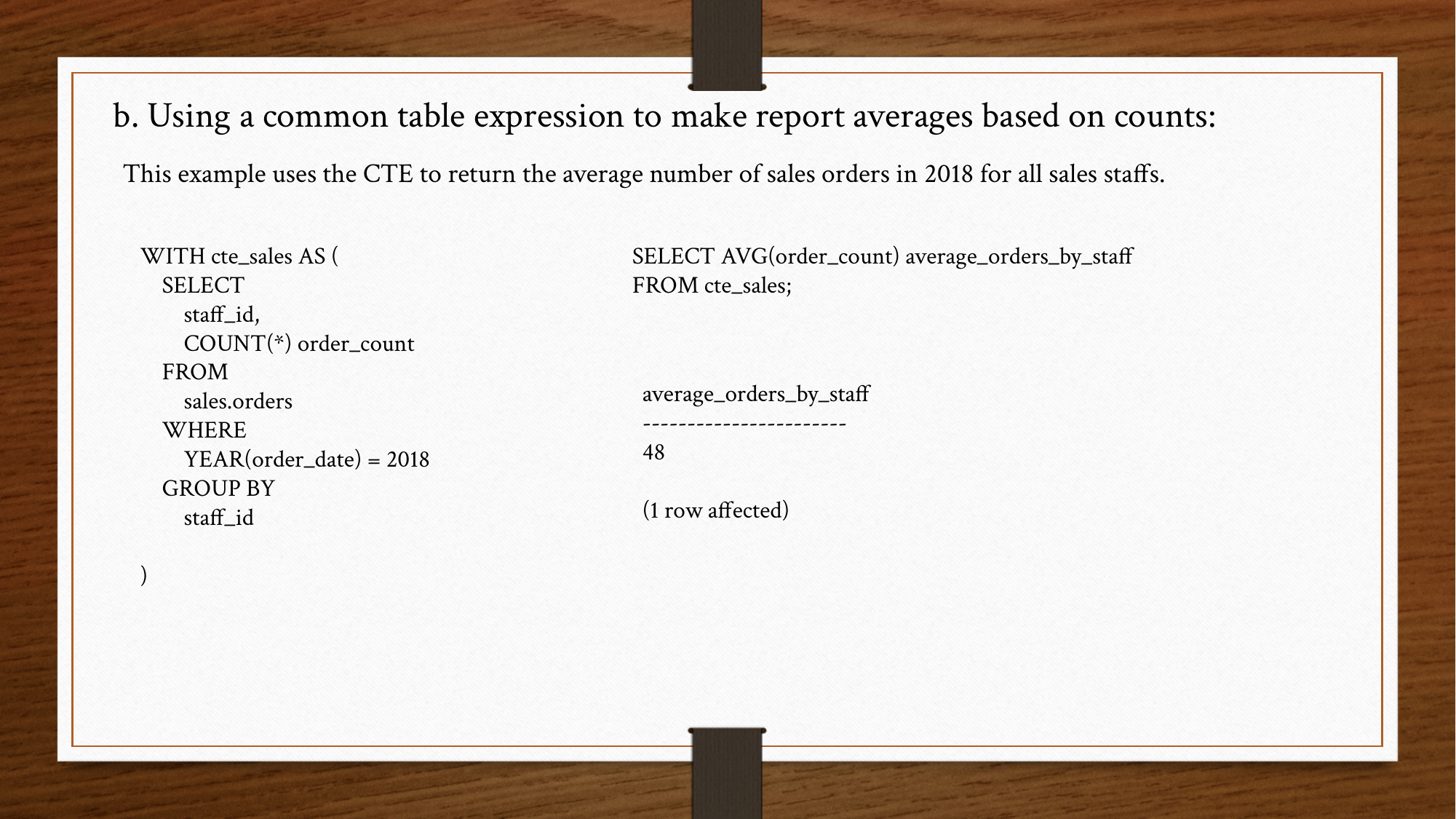

b. Using a common table expression to make report averages based on counts:
This example uses the CTE to return the average number of sales orders in 2018 for all sales staffs.
WITH cte_sales AS (
    SELECT
        staff_id,
        COUNT(*) order_count
    FROM
        sales.orders
    WHERE
        YEAR(order_date) = 2018
    GROUP BY
        staff_id

)
SELECT AVG(order_count) average_orders_by_staff
FROM cte_sales;
average_orders_by_staff
-----------------------
48

(1 row affected)